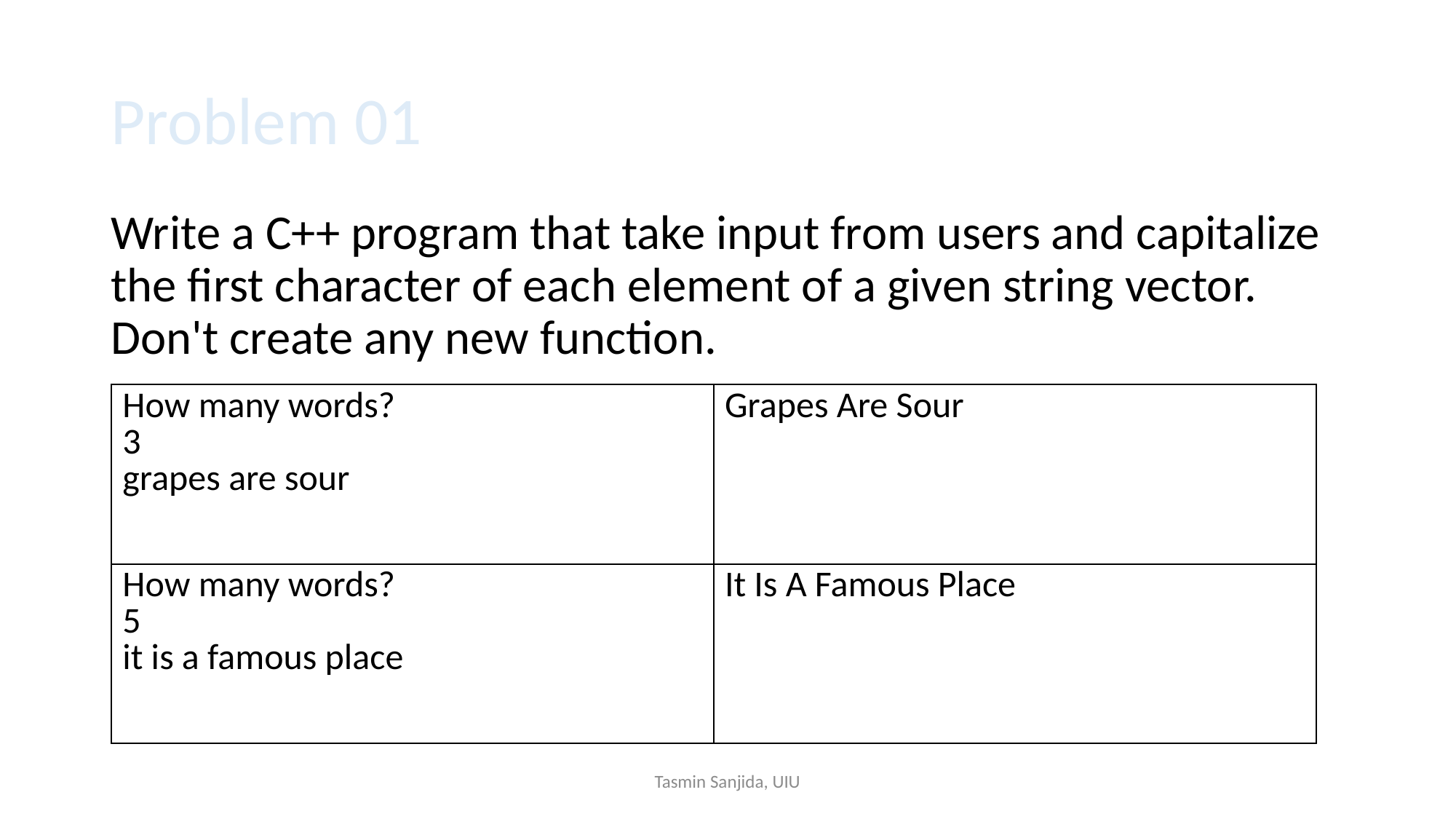

# Problem 01
Write a C++ program that take input from users and capitalize the first character of each element of a given string vector.  Don't create any new function.

| How many words? 3 grapes are sour | Grapes Are Sour |
| --- | --- |
| How many words? 5 it is a famous place | It Is A Famous Place |
Tasmin Sanjida, UIU
9